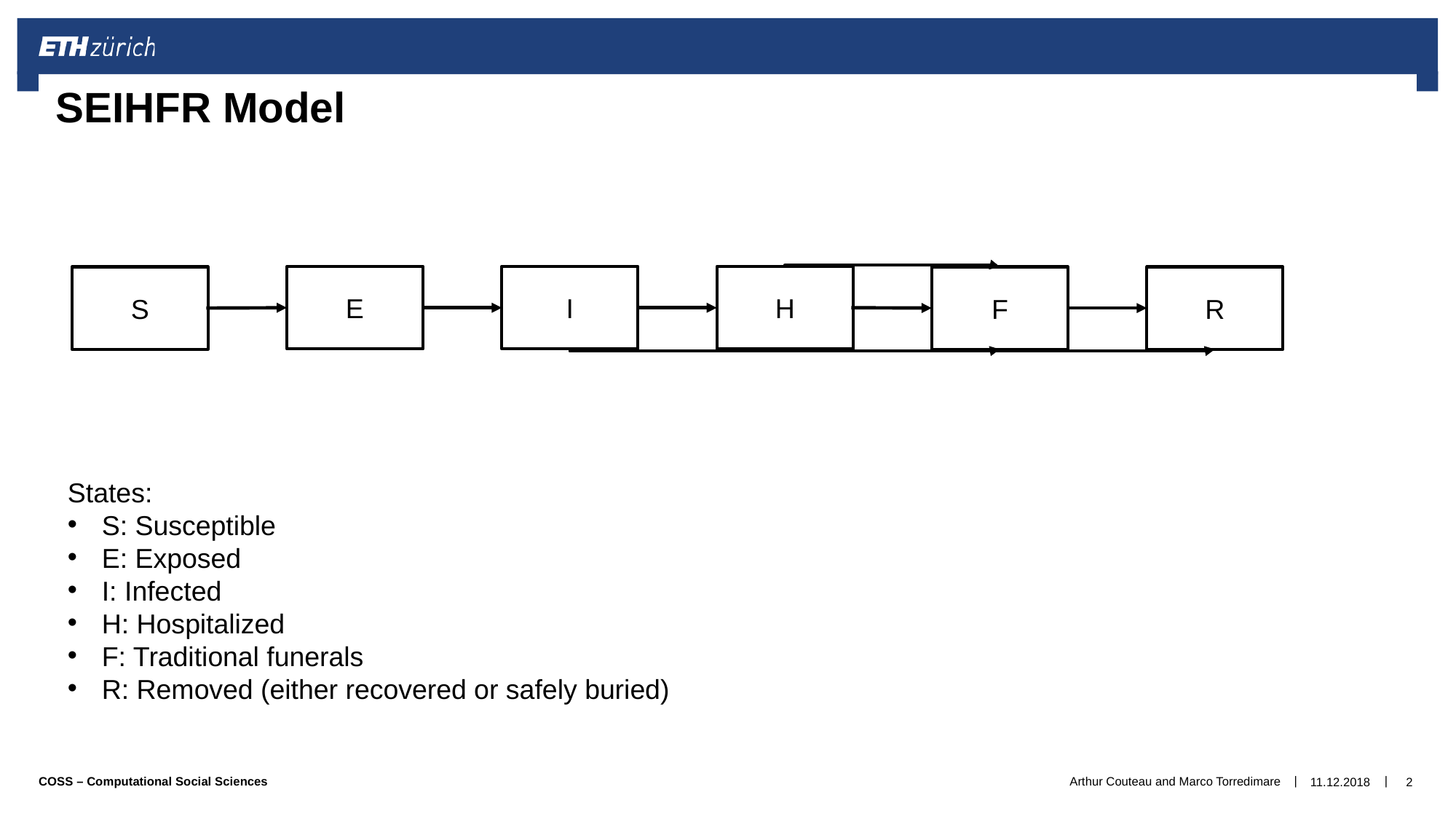

# SEIHFR Model
E
I
H
S
F
R
States:
S: Susceptible
E: Exposed
I: Infected
H: Hospitalized
F: Traditional funerals
R: Removed (either recovered or safely buried)
Arthur Couteau and Marco Torredimare
11.12.2018
2